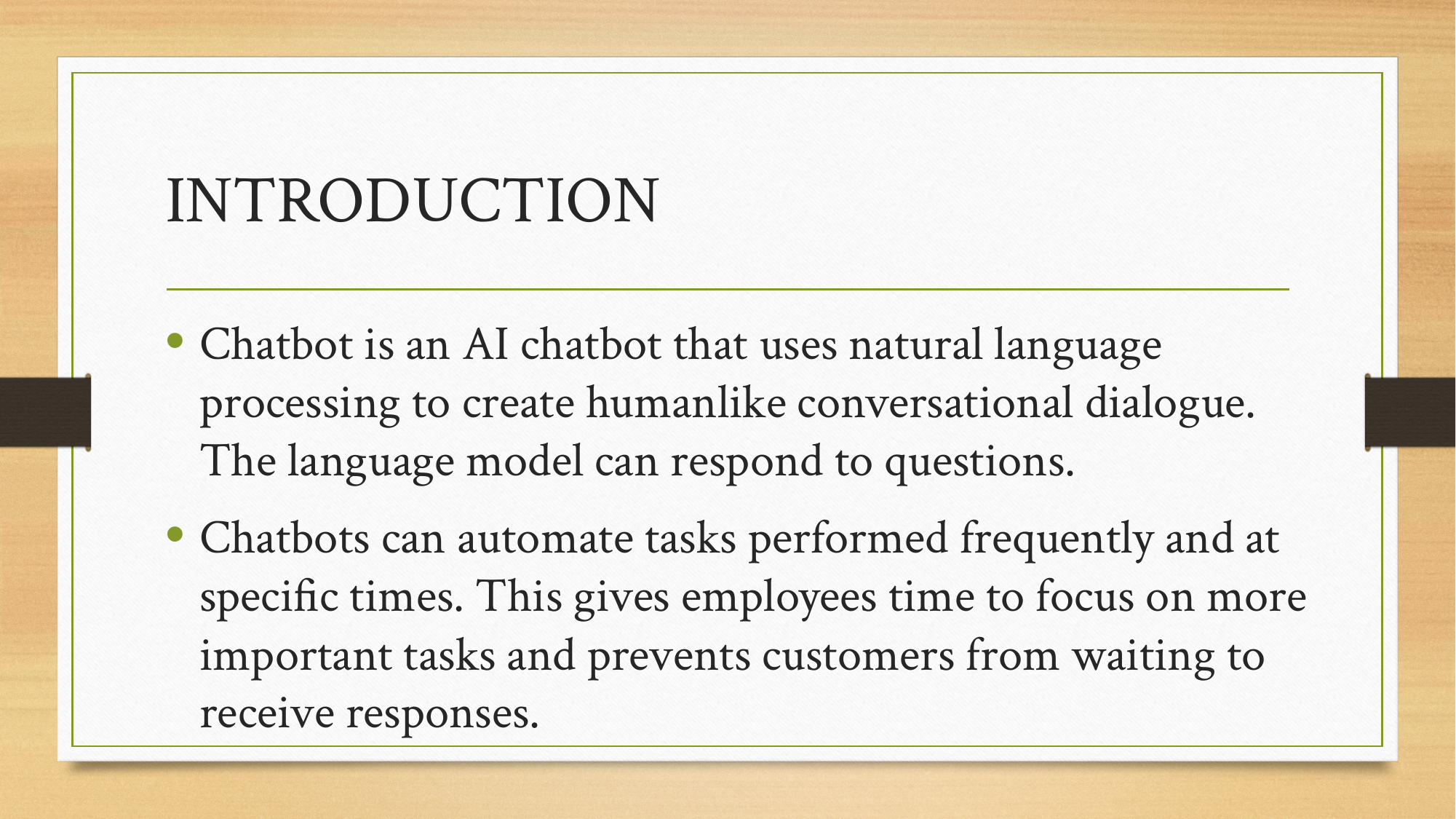

# INTRODUCTION
Chatbot is an AI chatbot that uses natural language processing to create humanlike conversational dialogue. The language model can respond to questions.
Chatbots can automate tasks performed frequently and at specific times. This gives employees time to focus on more important tasks and prevents customers from waiting to receive responses.